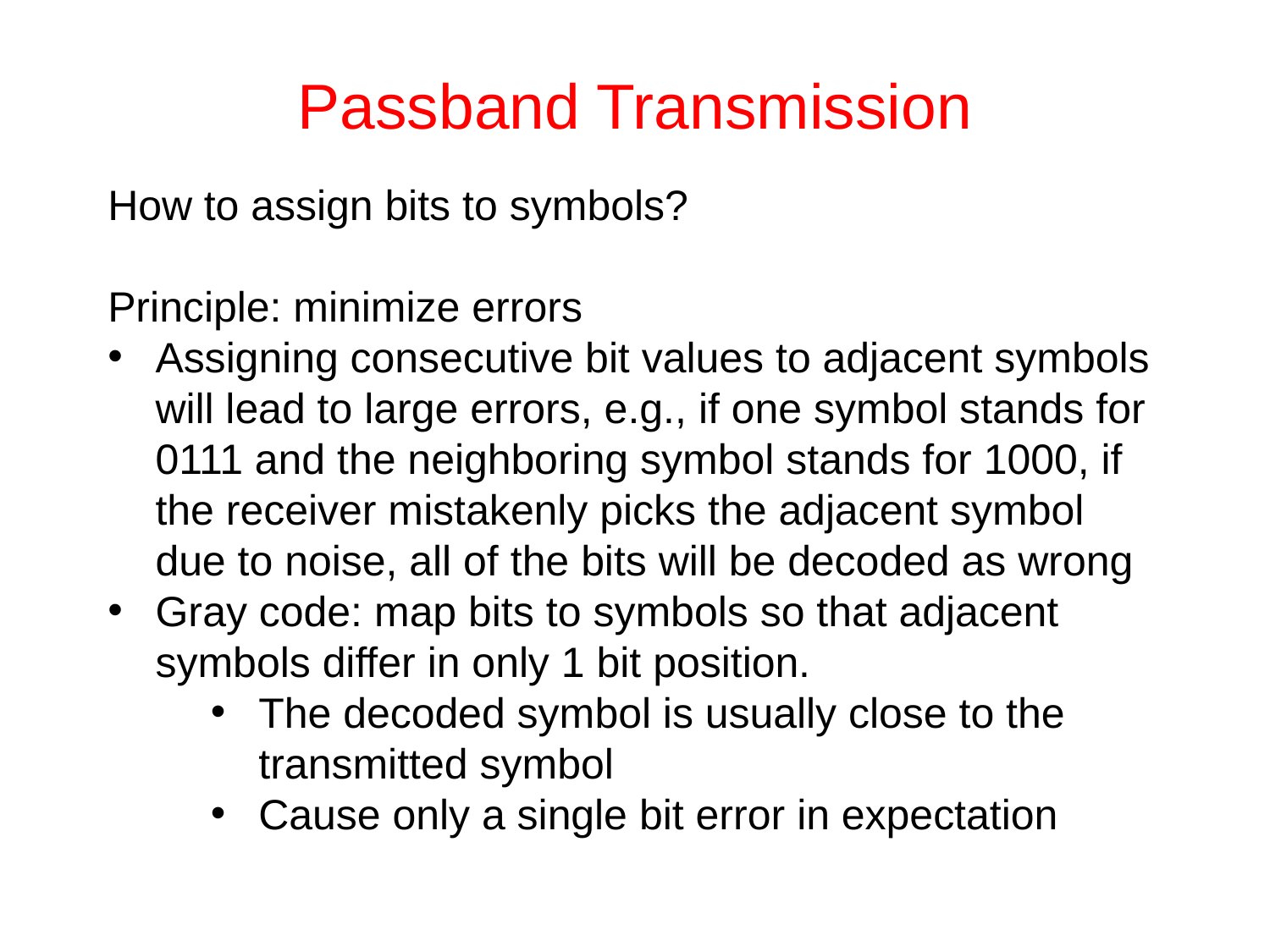

# Passband Transmission
How to assign bits to symbols?

Principle: minimize errors
Assigning consecutive bit values to adjacent symbols will lead to large errors, e.g., if one symbol stands for 0111 and the neighboring symbol stands for 1000, if the receiver mistakenly picks the adjacent symbol due to noise, all of the bits will be decoded as wrong
Gray code: map bits to symbols so that adjacent symbols differ in only 1 bit position.
The decoded symbol is usually close to the transmitted symbol
Cause only a single bit error in expectation